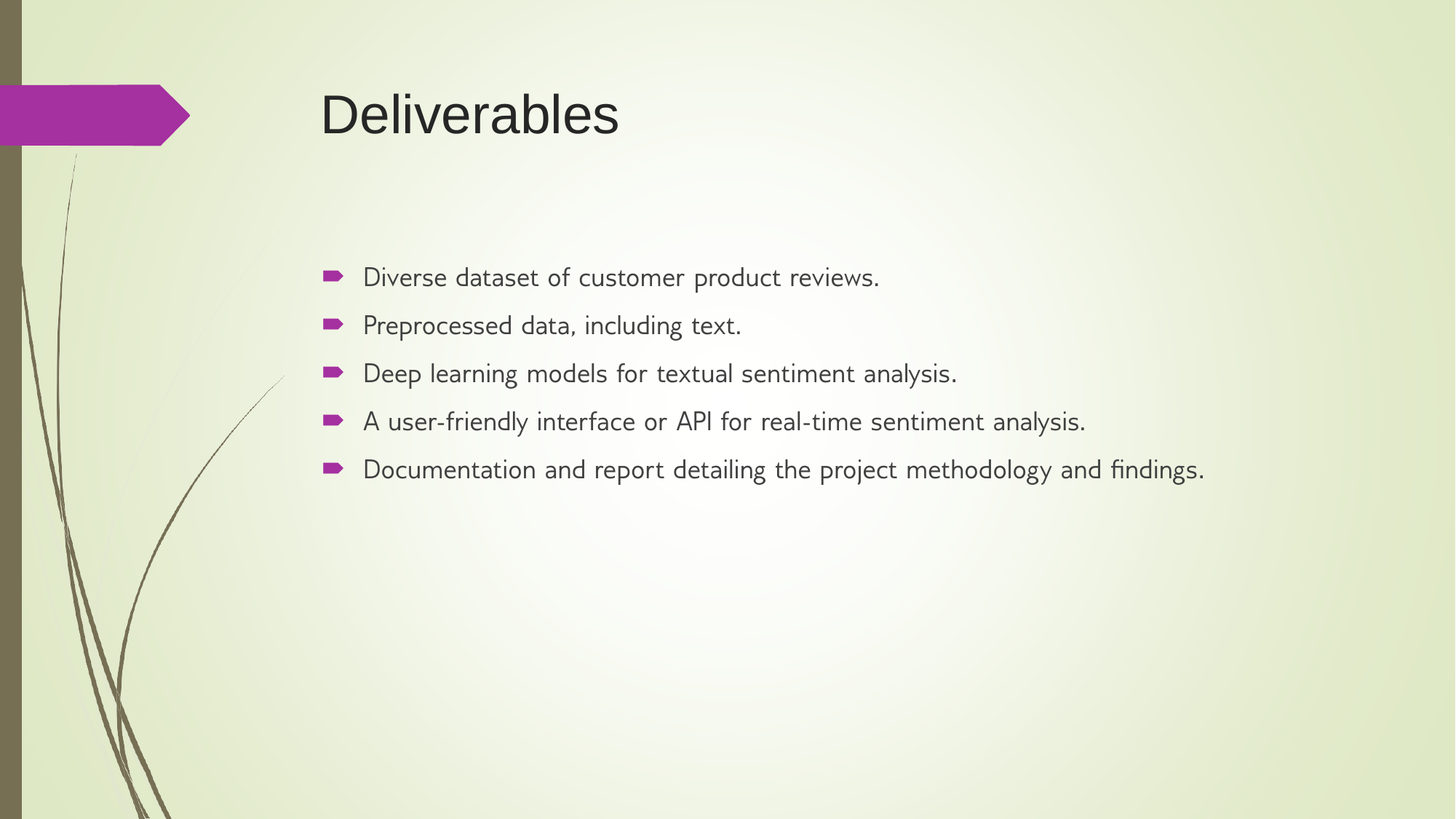

# Deliverables
🠶	Diverse dataset of customer product reviews.
🠶	Preprocessed data, including text.
🠶	Deep learning models for textual sentiment analysis.
🠶	A user-friendly interface or API for real-time sentiment analysis.
🠶	Documentation and report detailing the project methodology and findings.